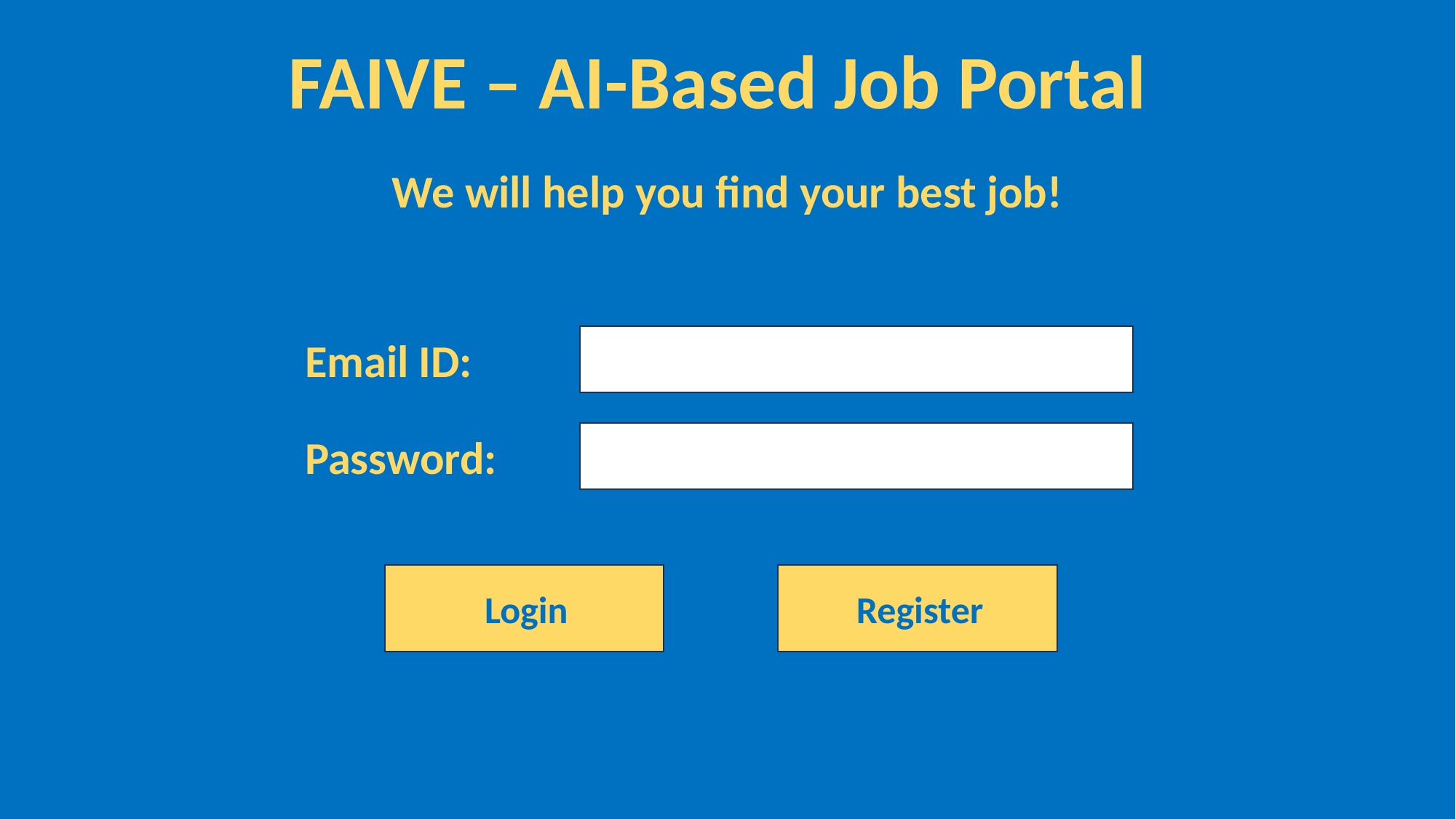

FAIVE – AI-Based Job Portal
We will help you find your best job!
Email ID:

Password:

Login
Register